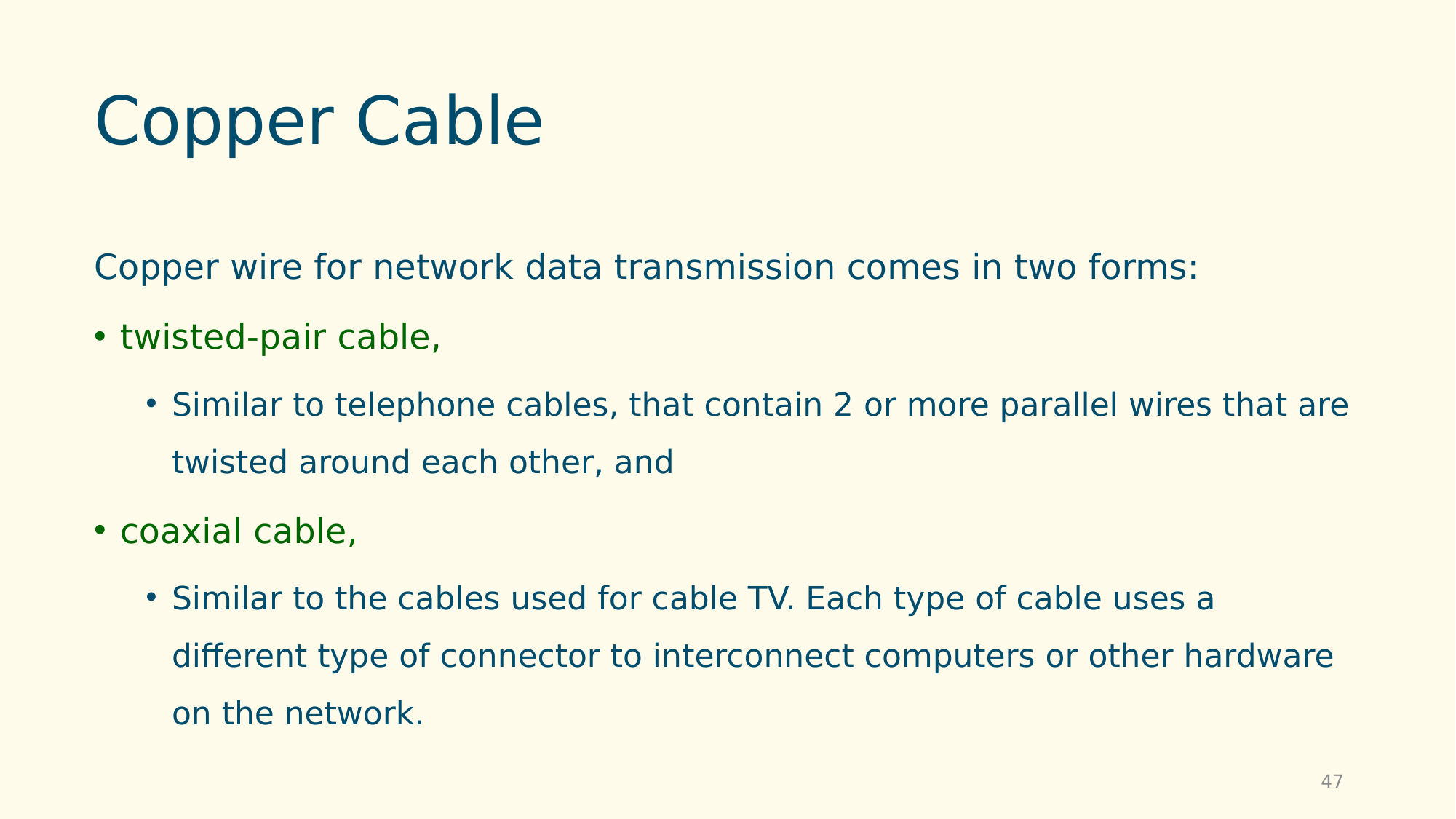

# Copper Cable
Copper wire for network data transmission comes in two forms:
twisted-pair cable,
Similar to telephone cables, that contain 2 or more parallel wires that are twisted around each other, and
coaxial cable,
Similar to the cables used for cable TV. Each type of cable uses a different type of connector to interconnect computers or other hardware on the network.

47